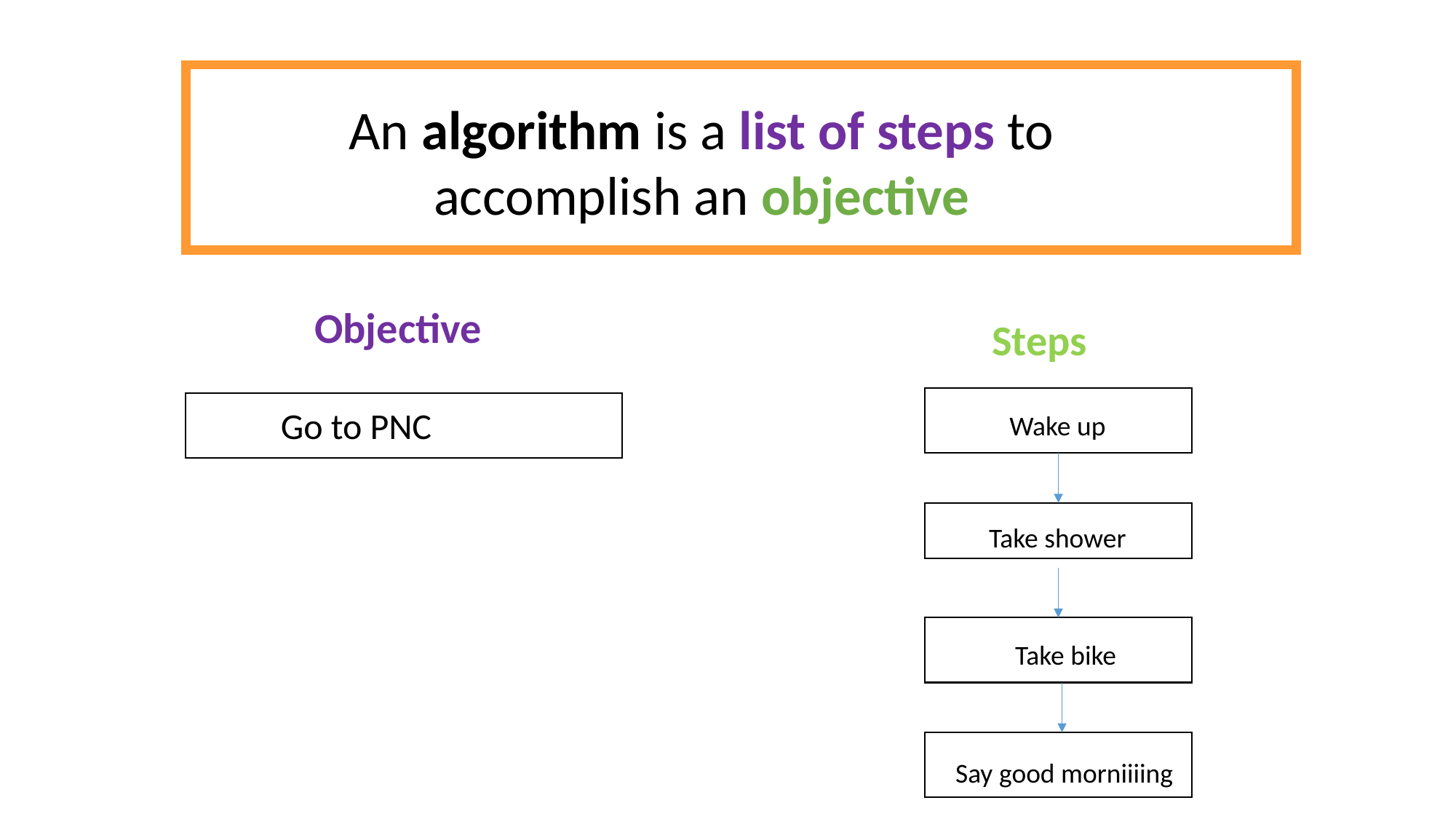

An algorithm is a list of steps to accomplish an objective
Objective
Steps

Go to PNC
Wake up

Take shower

Take bike

Say good morniiiing